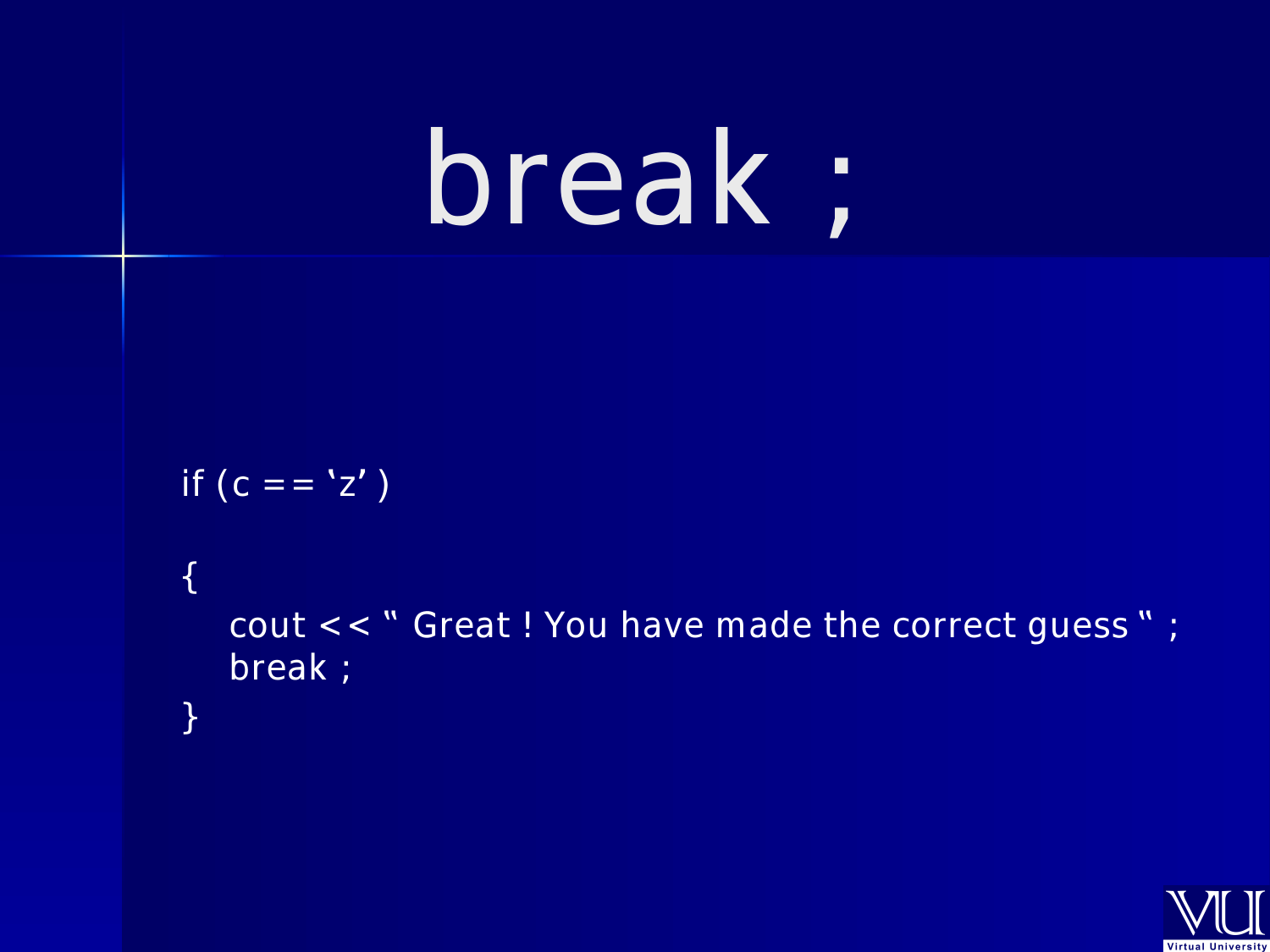

break ;
if (c == ‘z’ )
{
	cout << “ Great ! You have made the correct guess “ ;
break ;
}